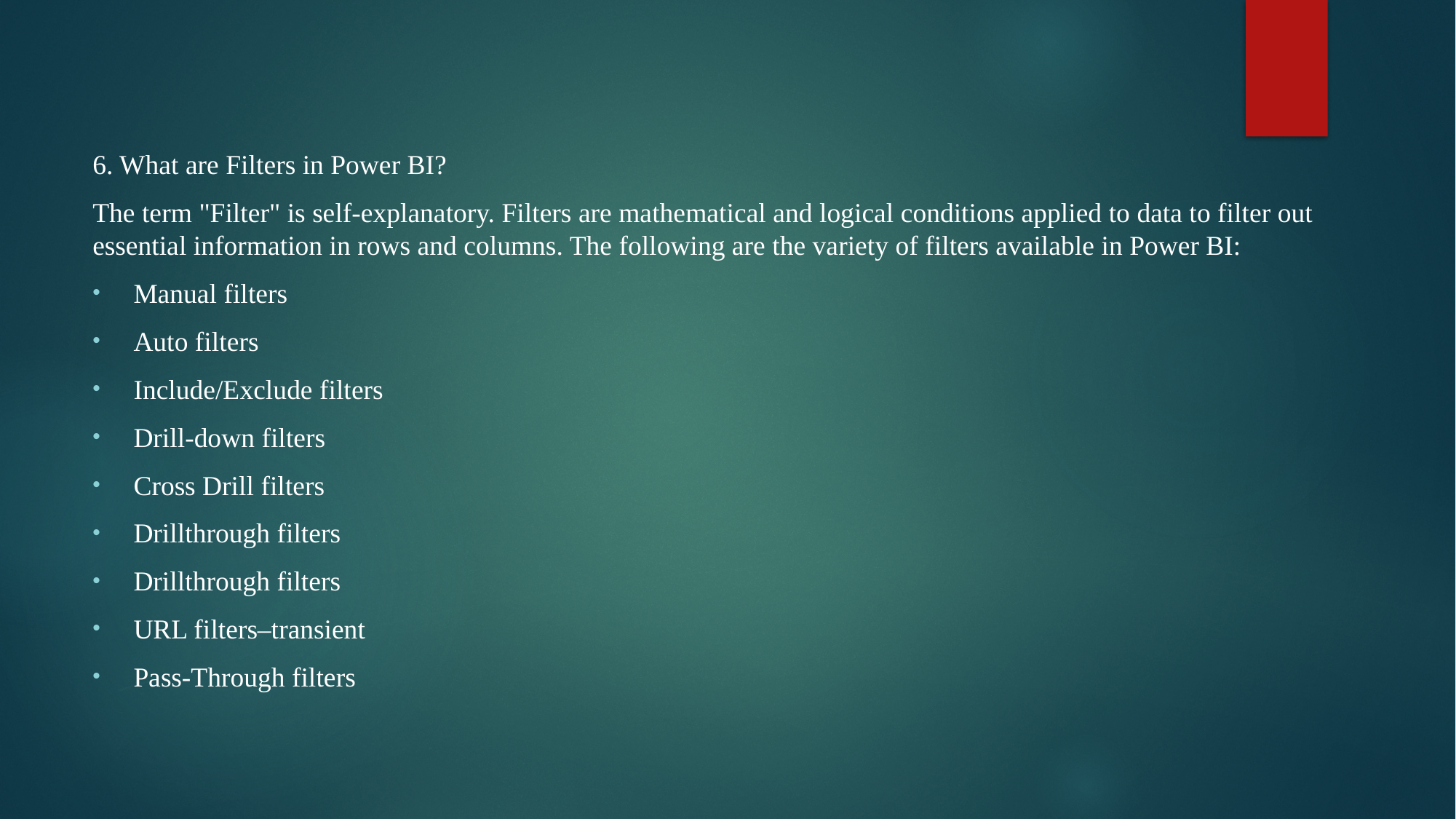

6. What are Filters in Power BI?
The term "Filter" is self-explanatory. Filters are mathematical and logical conditions applied to data to filter out essential information in rows and columns. The following are the variety of filters available in Power BI:
Manual filters
Auto filters
Include/Exclude filters
Drill-down filters
Cross Drill filters
Drillthrough filters
Drillthrough filters
URL filters–transient
Pass-Through filters